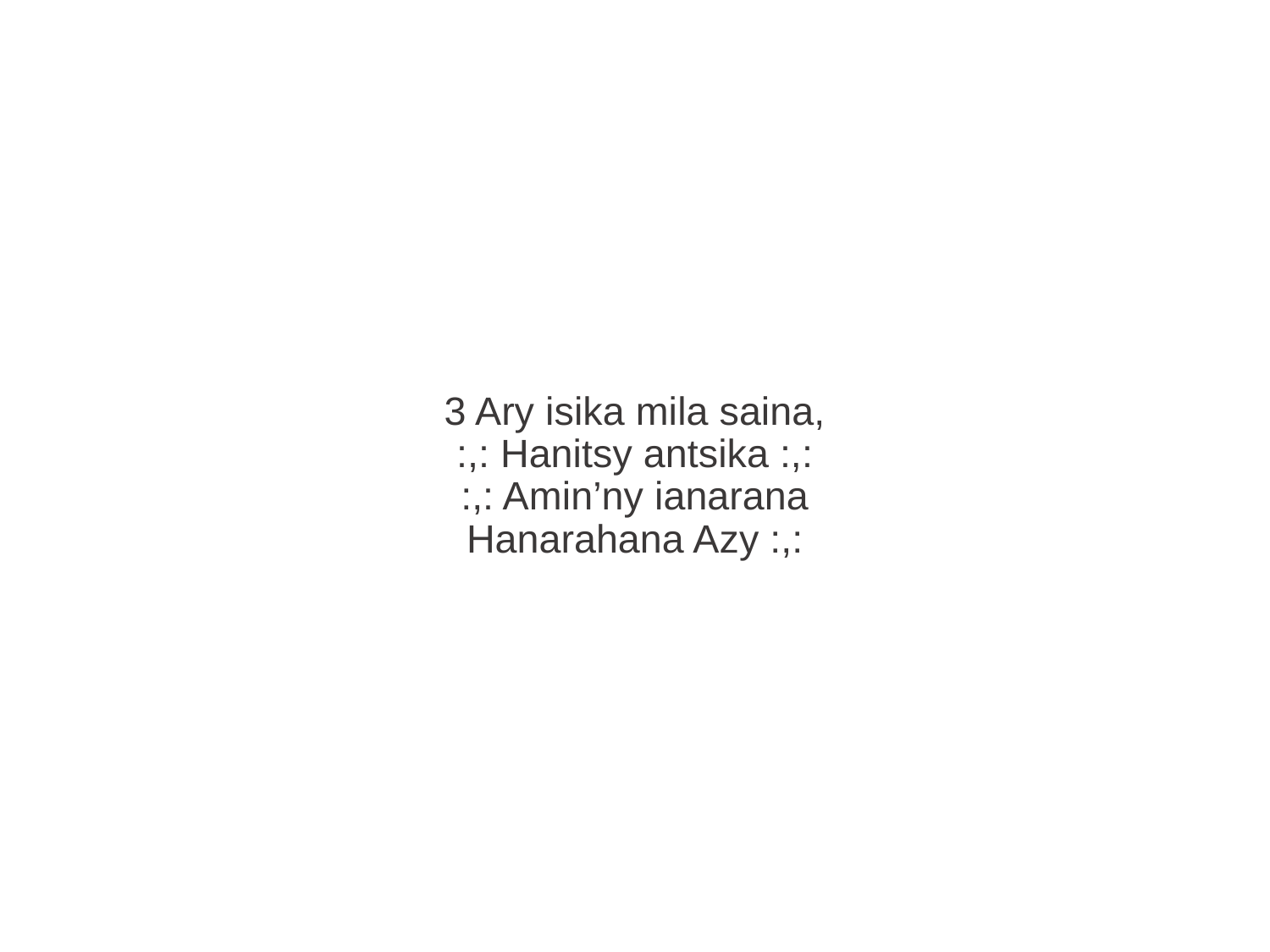

3 Ary isika mila saina,
:,: Hanitsy antsika :,:
:,: Amin’ny ianarana
Hanarahana Azy :,: